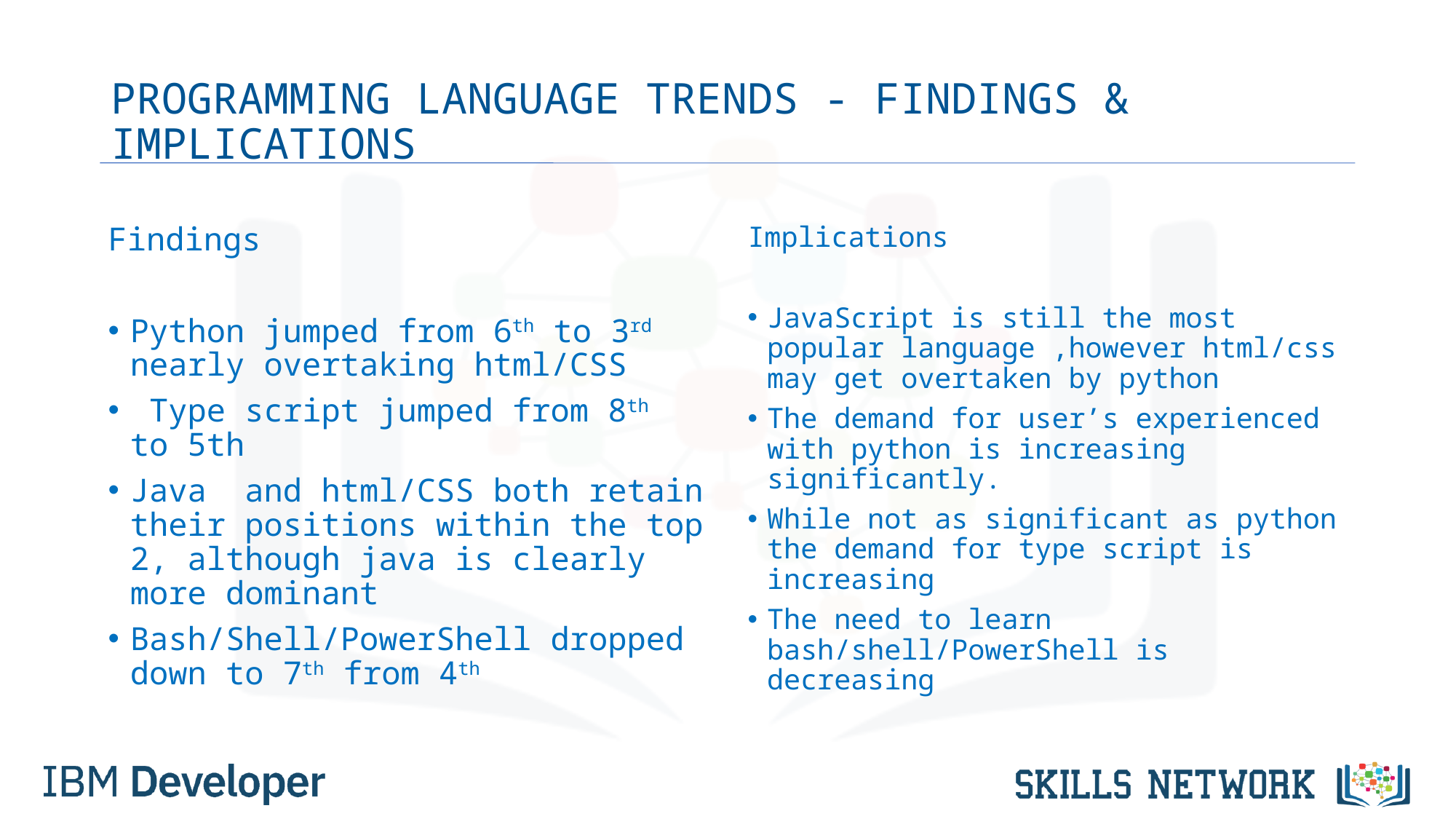

# PROGRAMMING LANGUAGE TRENDS - FINDINGS & IMPLICATIONS
Findings

Python jumped from 6th to 3rd nearly overtaking html/CSS
 Type script jumped from 8th to 5th
Java  and html/CSS both retain their positions within the top 2, although java is clearly more dominant
Bash/Shell/PowerShell dropped down to 7th from 4th
Implications

JavaScript is still the most popular language ,however html/css may get overtaken by python
The demand for user’s experienced with python is increasing significantly.
While not as significant as python the demand for type script is increasing
The need to learn bash/shell/PowerShell is decreasing